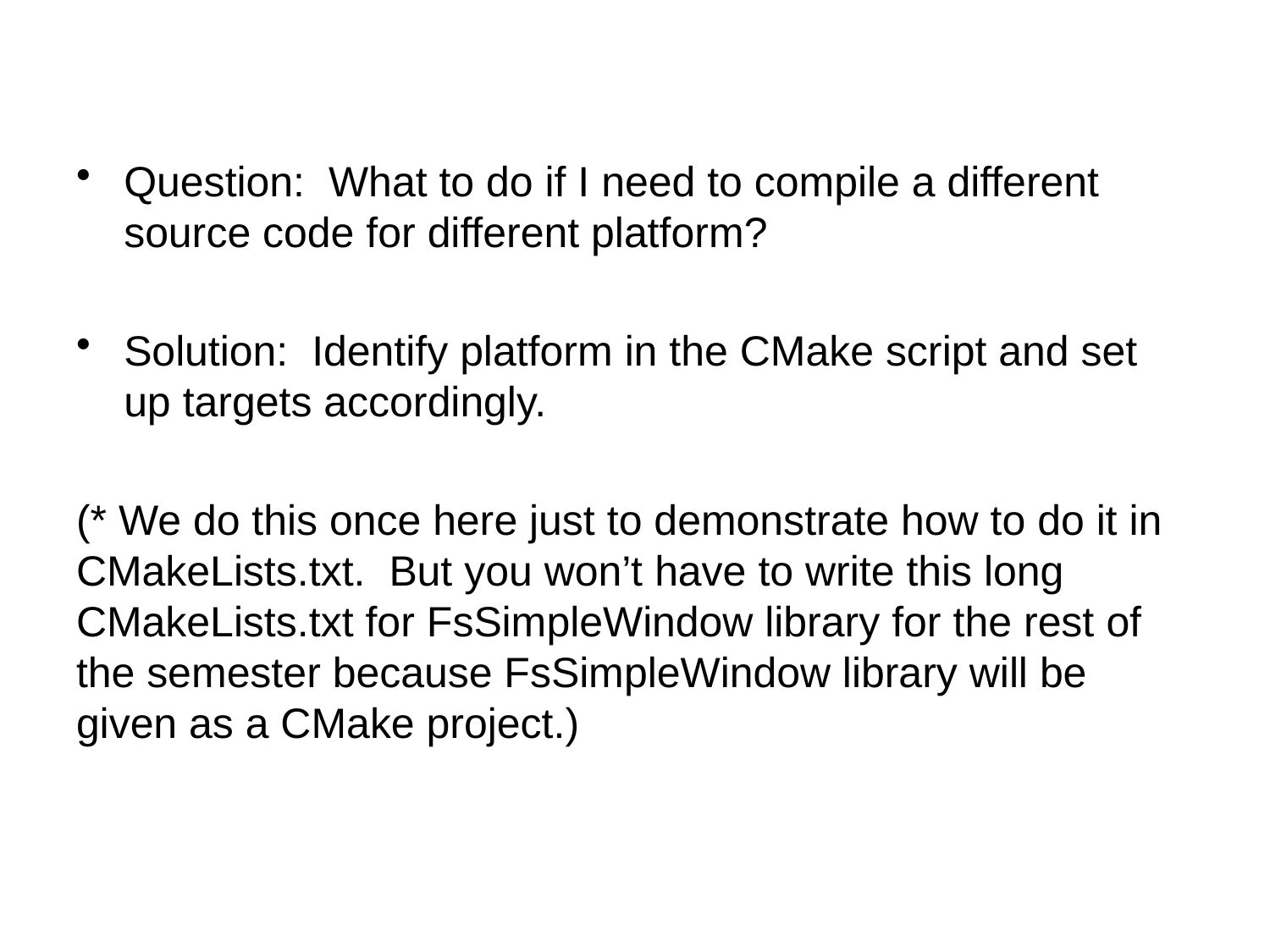

#
Question:  What to do if I need to compile a different source code for different platform?

Solution:  Identify platform in the CMake script and set up targets accordingly.

(* We do this once here just to demonstrate how to do it in CMakeLists.txt.  But you won’t have to write this long CMakeLists.txt for FsSimpleWindow library for the rest of the semester because FsSimpleWindow library will be given as a CMake project.)